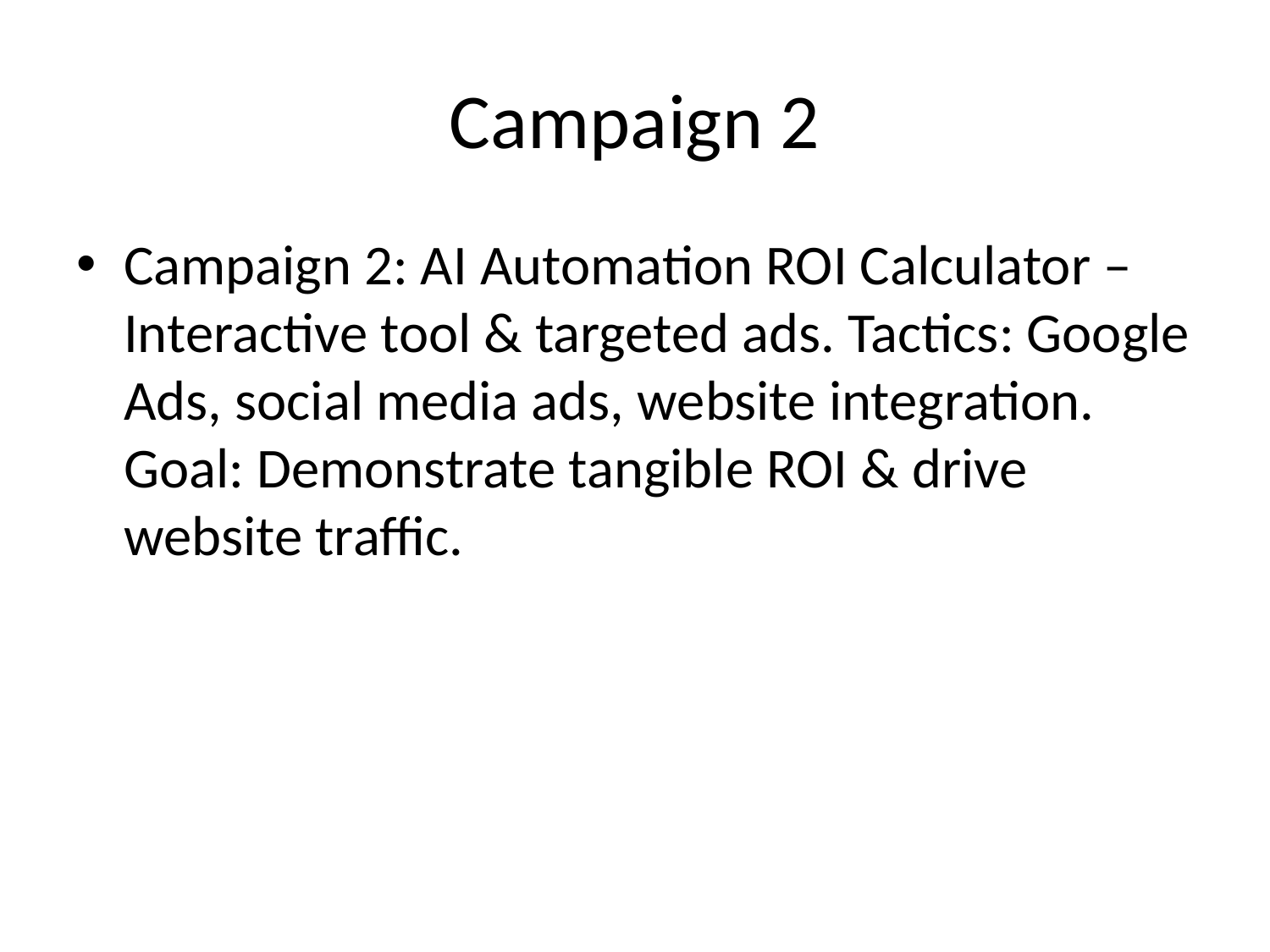

# Campaign 2
Campaign 2: AI Automation ROI Calculator – Interactive tool & targeted ads. Tactics: Google Ads, social media ads, website integration. Goal: Demonstrate tangible ROI & drive website traffic.